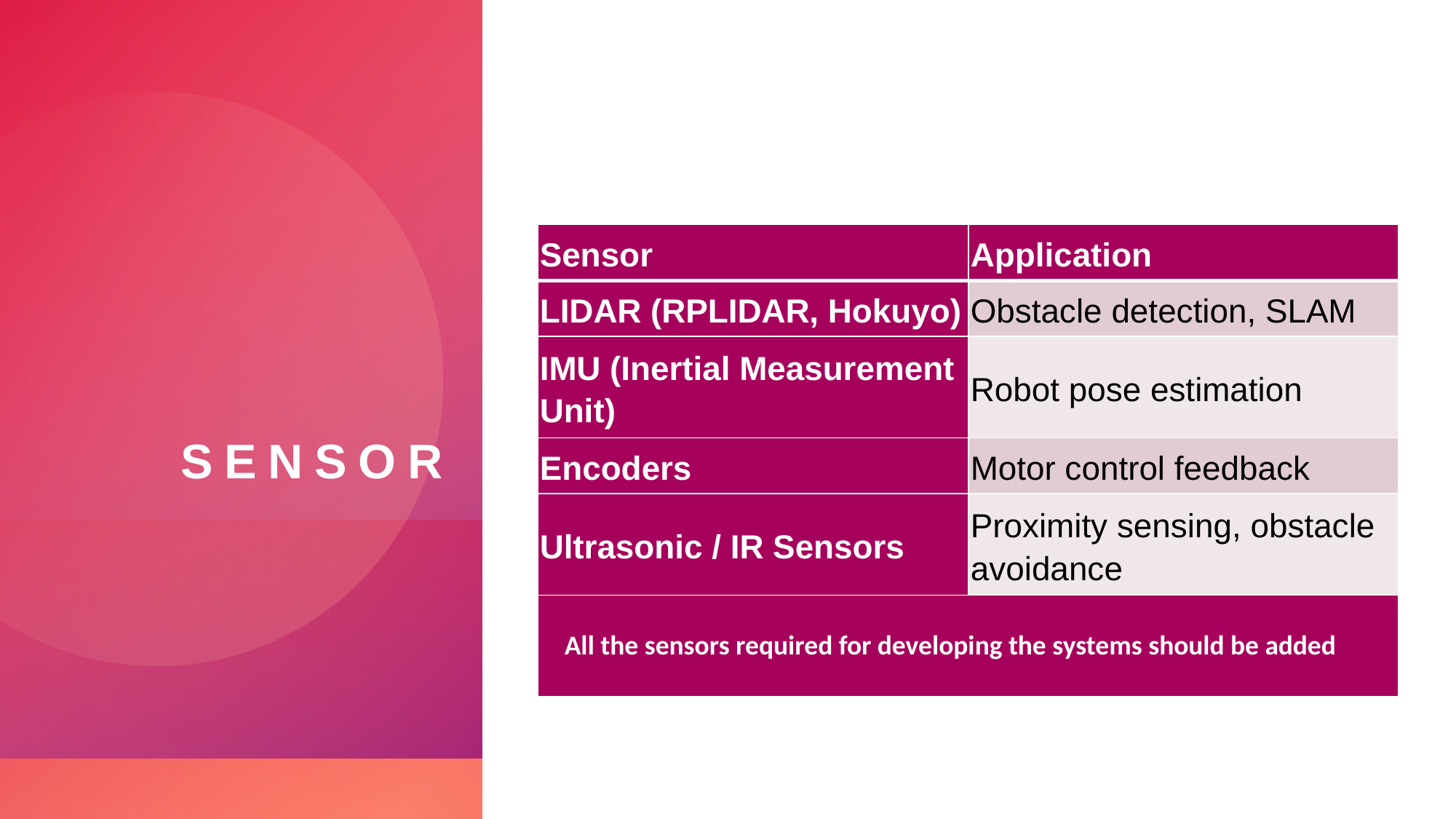

# Sensor

| Sensor | Application |
| --- | --- |
| LIDAR (RPLIDAR, Hokuyo) | Obstacle detection, SLAM |
| IMU (Inertial Measurement Unit) | Robot pose estimation |
| Encoders | Motor control feedback |
| Ultrasonic / IR Sensors | Proximity sensing, obstacle avoidance |
| All the sensors required for developing the systems should be added |  |